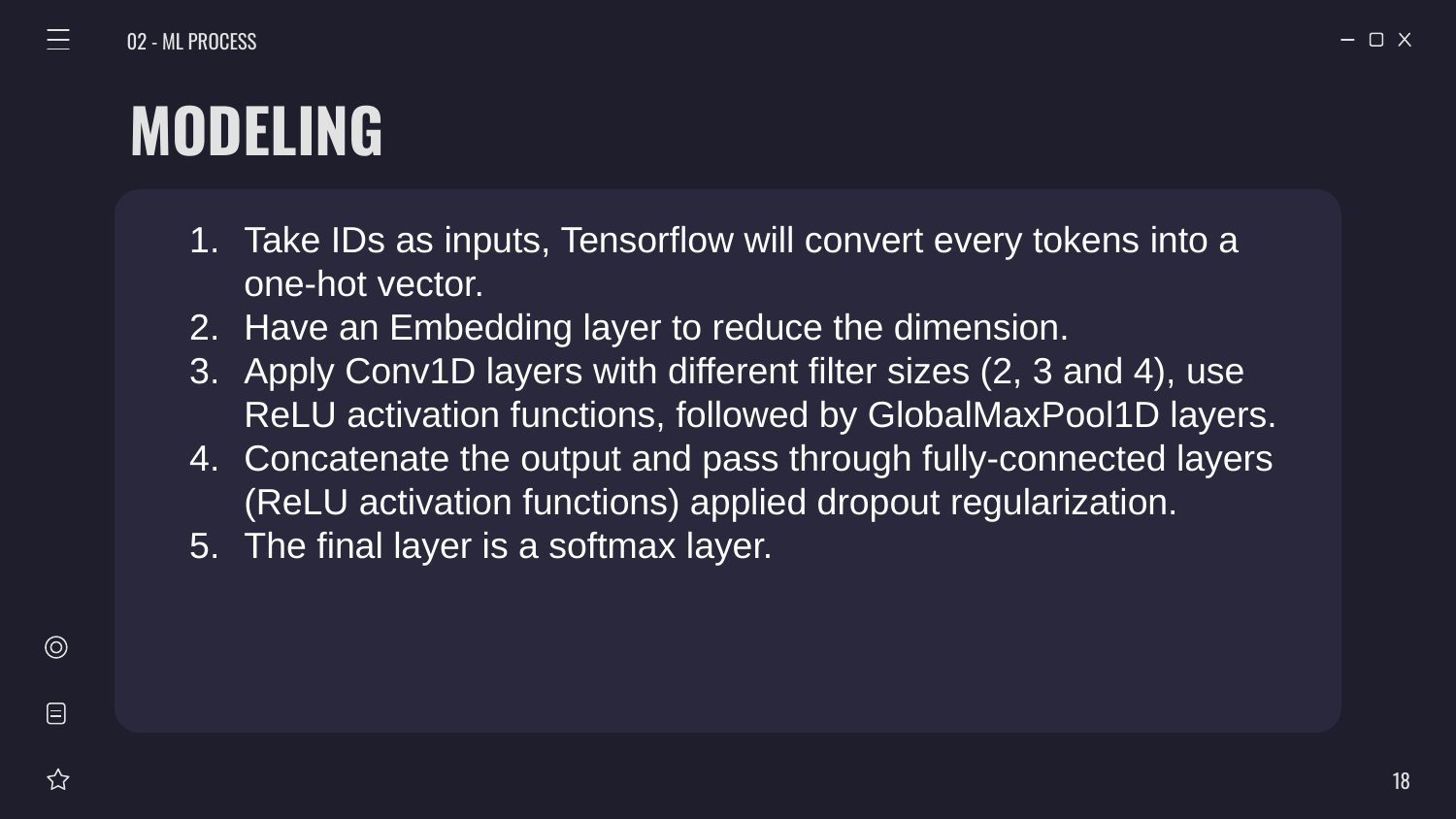

02 - ML PROCESS

# MODELING
Take IDs as inputs, Tensorflow will convert every tokens into a one-hot vector.
Have an Embedding layer to reduce the dimension.
Apply Conv1D layers with different filter sizes (2, 3 and 4), use ReLU activation functions, followed by GlobalMaxPool1D layers.
Concatenate the output and pass through fully-connected layers (ReLU activation functions) applied dropout regularization.
The final layer is a softmax layer.

18